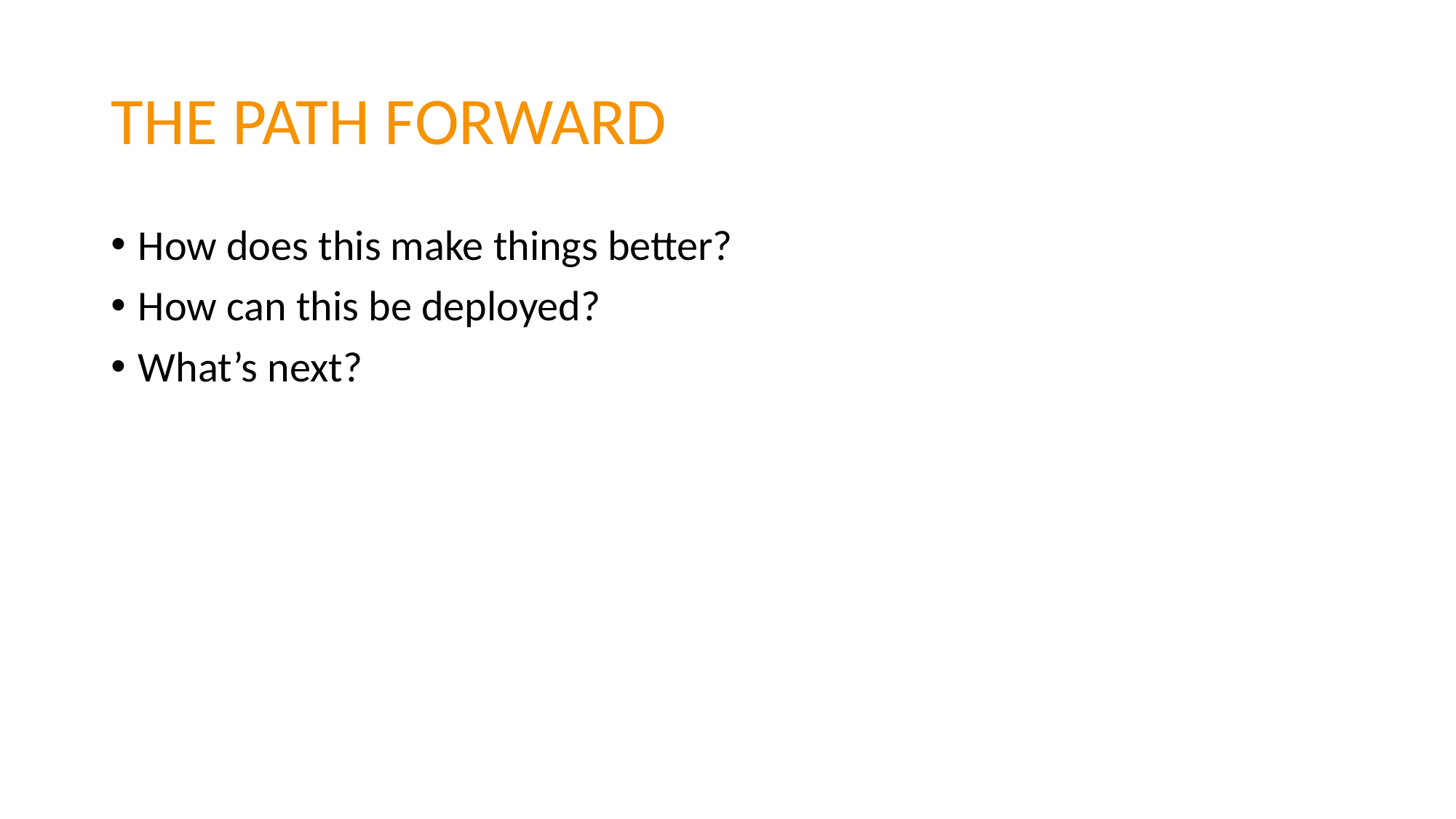

# THE PATH FORWARD
How does this make things better?
How can this be deployed?
What’s next?